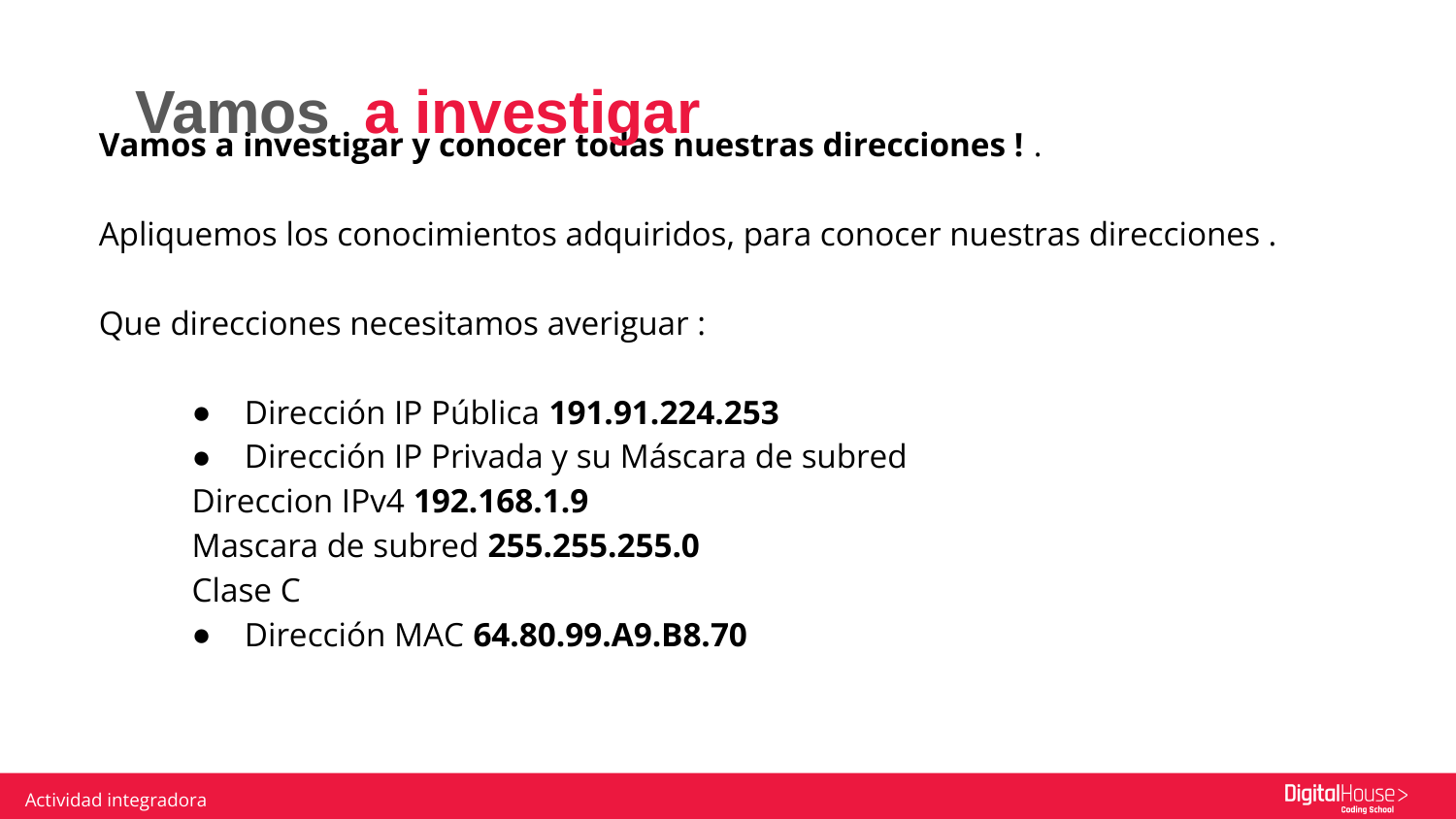

Vamos a investigar y conocer todas nuestras direcciones ! .

Apliquemos los conocimientos adquiridos, para conocer nuestras direcciones .

Que direcciones necesitamos averiguar :

Dirección IP Pública 191.91.224.253
Dirección IP Privada y su Máscara de subred
Direccion IPv4 192.168.1.9
Mascara de subred 255.255.255.0
Clase C
Dirección MAC 64.80.99.A9.B8.70

Vamos  a investigar